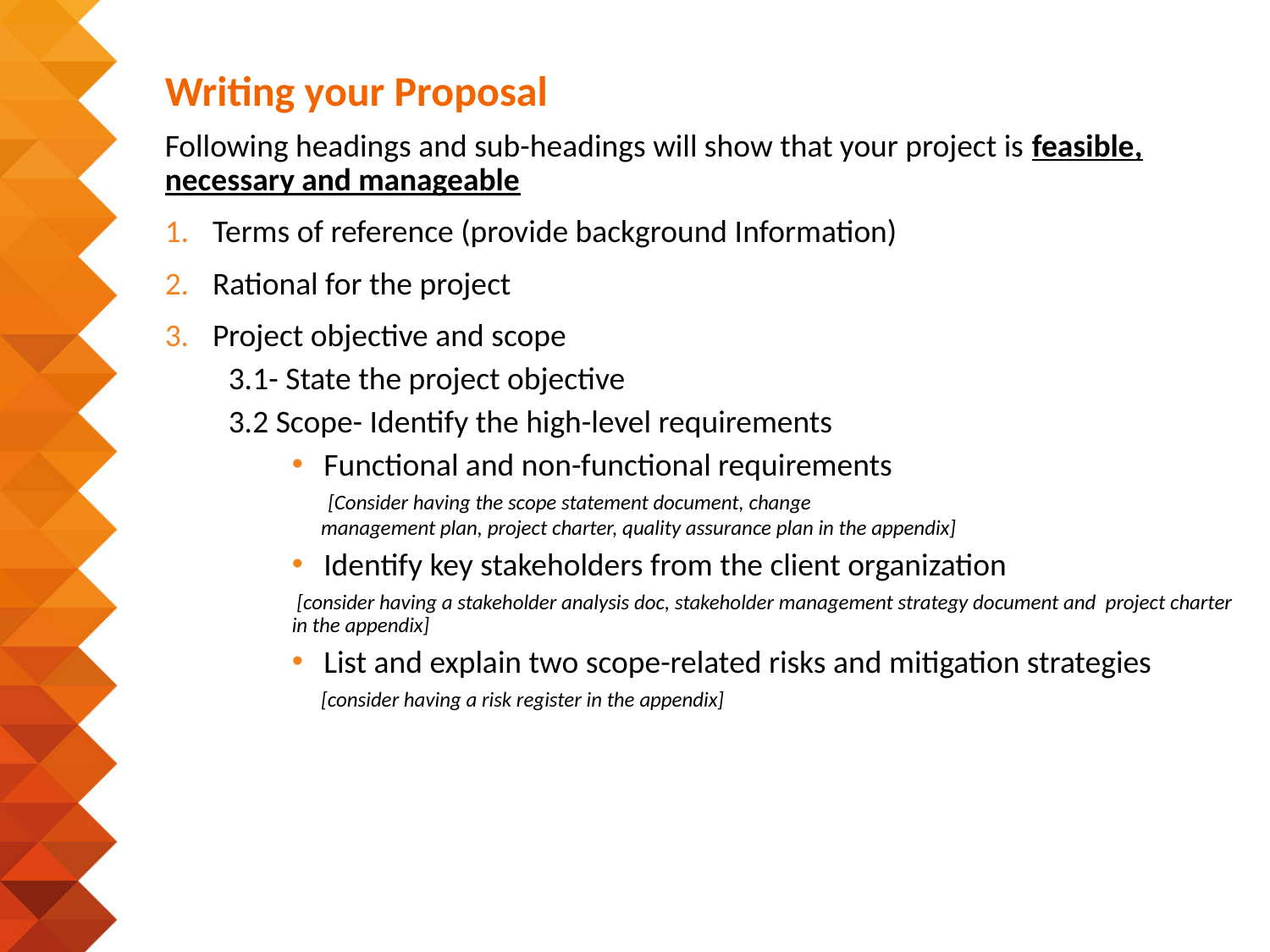

# Writing your Proposal
Following headings and sub-headings will show that your project is feasible, necessary and manageable
Terms of reference (provide background Information)
Rational for the project
Project objective and scope
3.1- State the project objective
3.2 Scope- Identify the high-level requirements
Functional and non-functional requirements
     [Consider having the scope statement document, change
      management plan, project charter, quality assurance plan in the appendix]
Identify key stakeholders from the client organization
 [consider having a stakeholder analysis doc, stakeholder management strategy document and  project charter in the appendix]
List and explain two scope-related risks and mitigation strategies
      [consider having a risk register in the appendix]